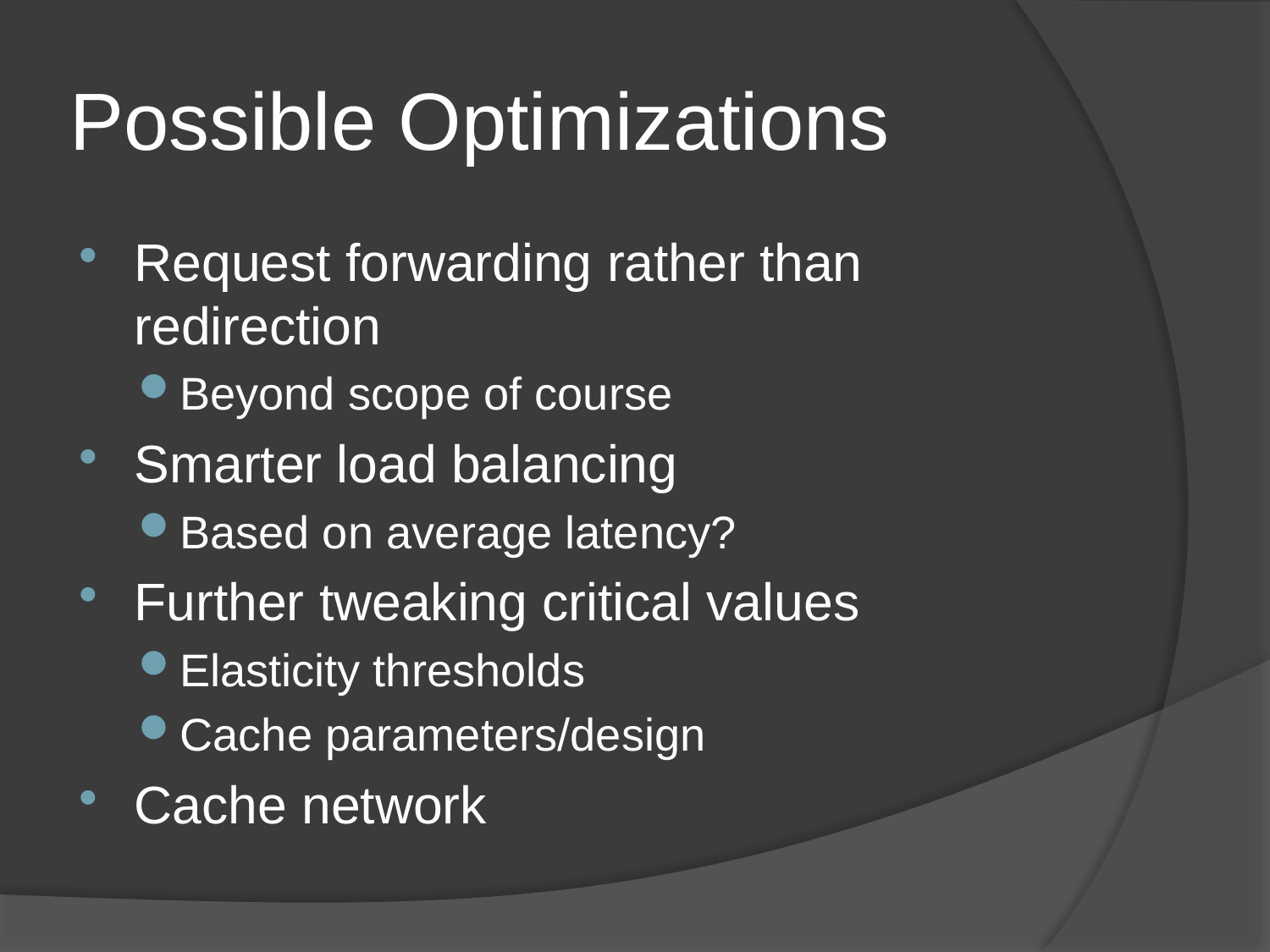

# Possible Optimizations
Request forwarding rather than redirection
Beyond scope of course
Smarter load balancing
Based on average latency?
Further tweaking critical values
Elasticity thresholds
Cache parameters/design
Cache network